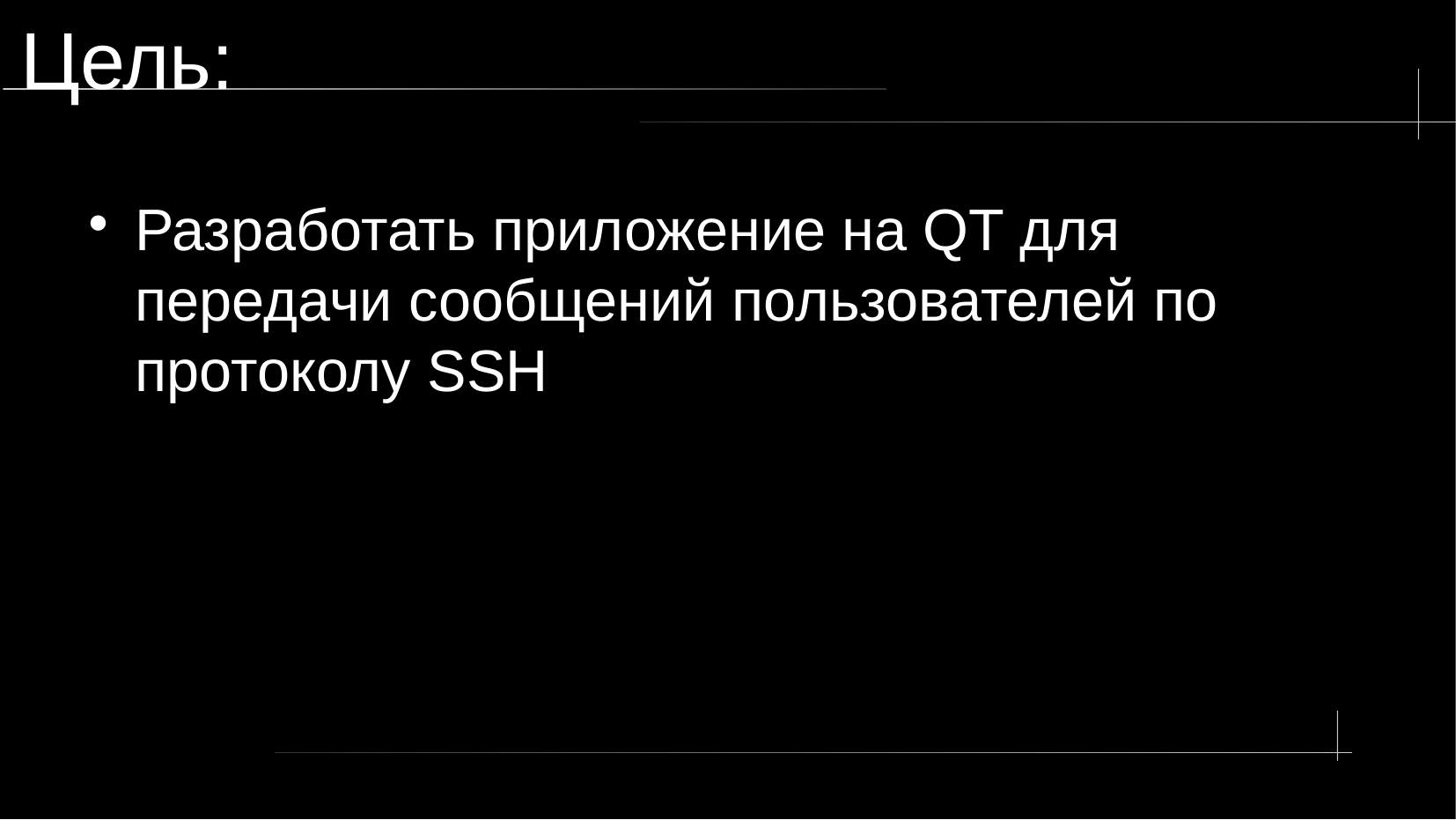

# Цель:
Разработать приложение на QT для передачи сообщений пользователей по протоколу SSH